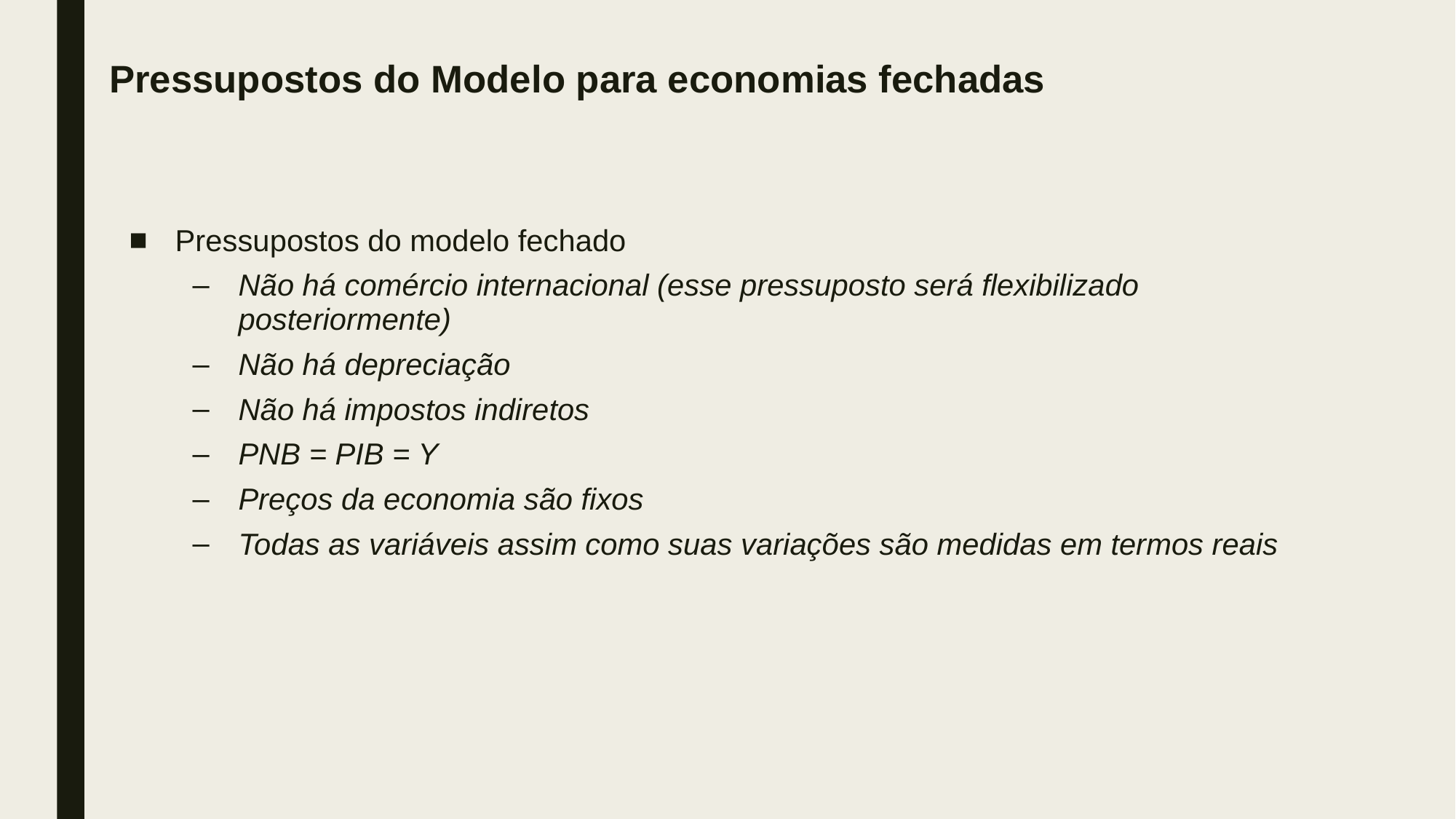

# Pressupostos do Modelo para economias fechadas
Pressupostos do modelo fechado
Não há comércio internacional (esse pressuposto será flexibilizado posteriormente)
Não há depreciação
Não há impostos indiretos
PNB = PIB = Y
Preços da economia são fixos
Todas as variáveis assim como suas variações são medidas em termos reais